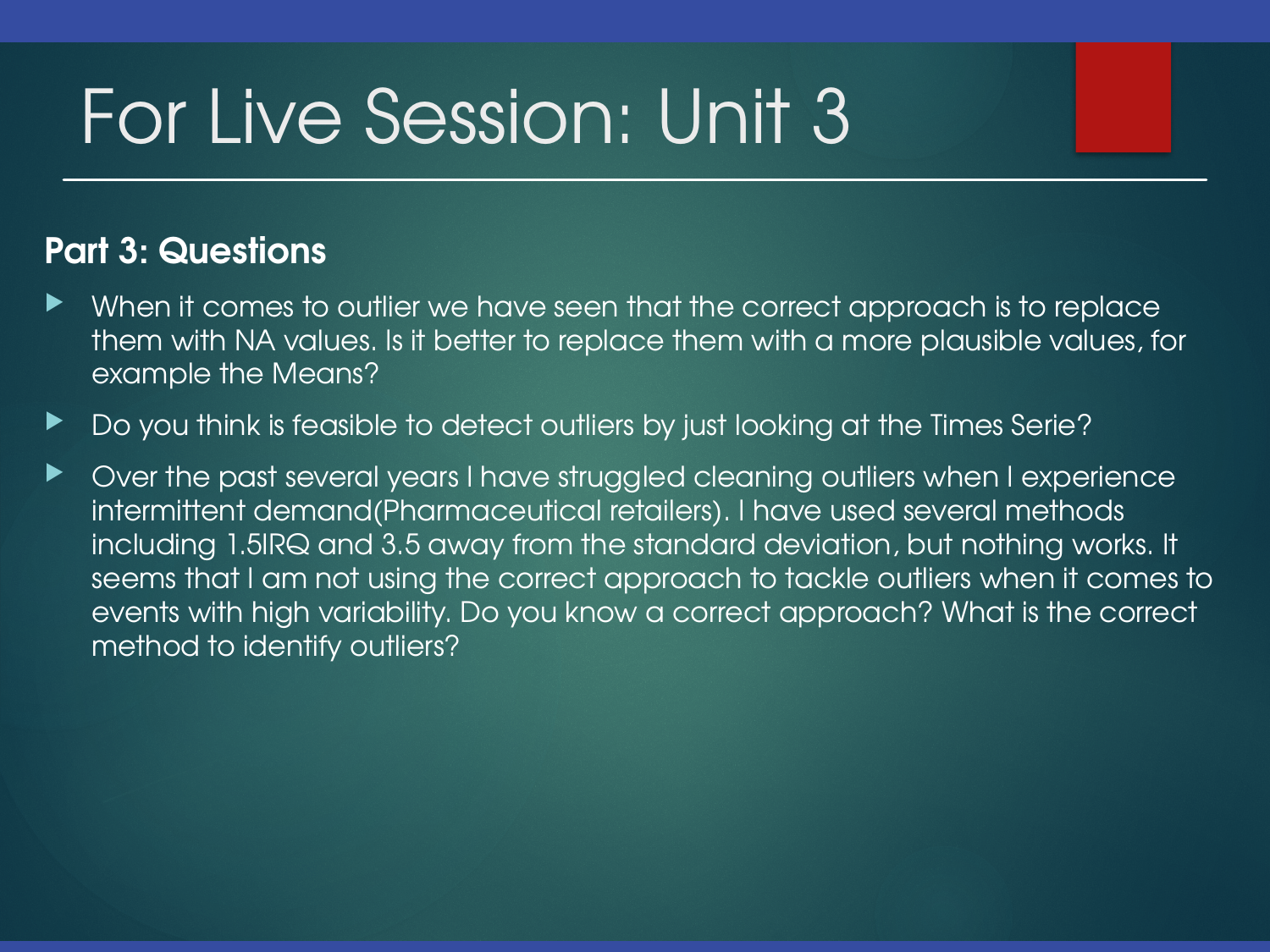

# For Live Session: Unit 3
Part 3: Questions
When it comes to outlier we have seen that the correct approach is to replace them with NA values. Is it better to replace them with a more plausible values, for example the Means?
Do you think is feasible to detect outliers by just looking at the Times Serie?
Over the past several years I have struggled cleaning outliers when I experience intermittent demand(Pharmaceutical retailers). I have used several methods including 1.5IRQ and 3.5 away from the standard deviation, but nothing works. It seems that I am not using the correct approach to tackle outliers when it comes to events with high variability. Do you know a correct approach? What is the correct method to identify outliers?